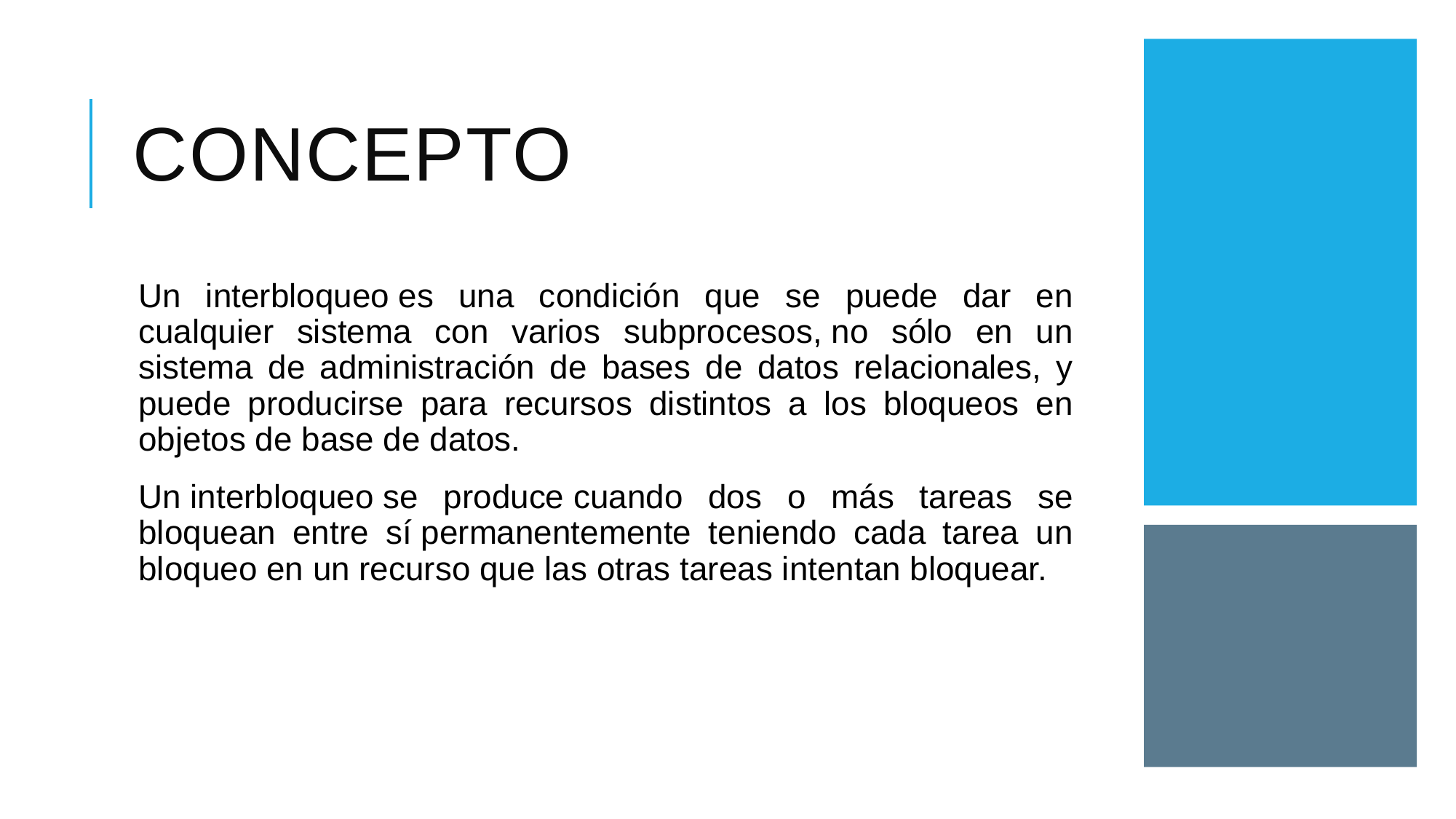

# CONCEPTO
Un interbloqueo es una condición que se puede dar en cualquier sistema con varios subprocesos, no sólo en un sistema de administración de bases de datos relacionales, y puede producirse para recursos distintos a los bloqueos en objetos de base de datos.
Un interbloqueo se produce cuando dos o más tareas se bloquean entre sí permanentemente teniendo cada tarea un bloqueo en un recurso que las otras tareas intentan bloquear.